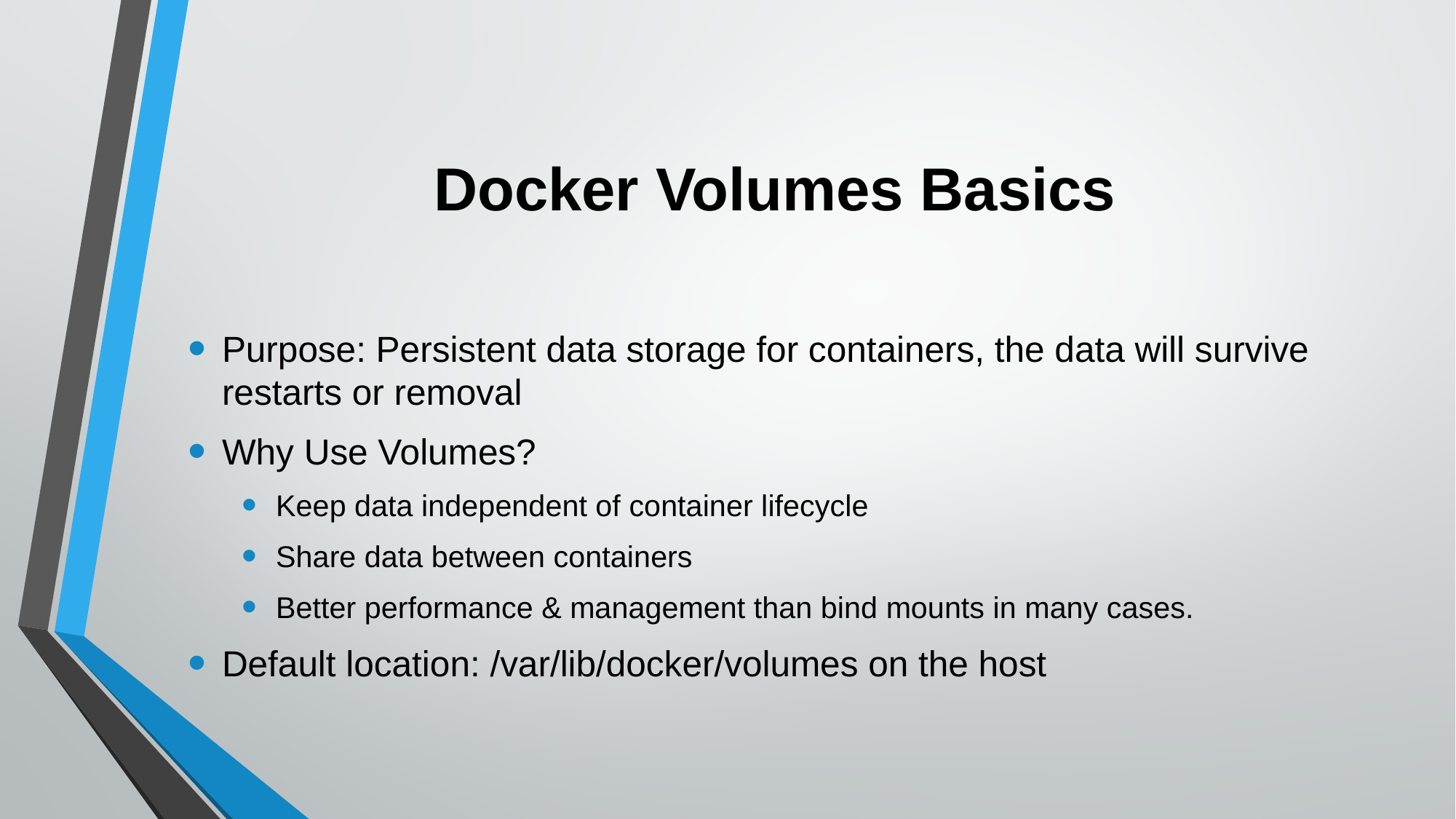

# Docker Volumes Basics
Purpose: Persistent data storage for containers, the data will survive restarts or removal
Why Use Volumes?
Keep data independent of container lifecycle
Share data between containers
Better performance & management than bind mounts in many cases.
Default location: /var/lib/docker/volumes on the host